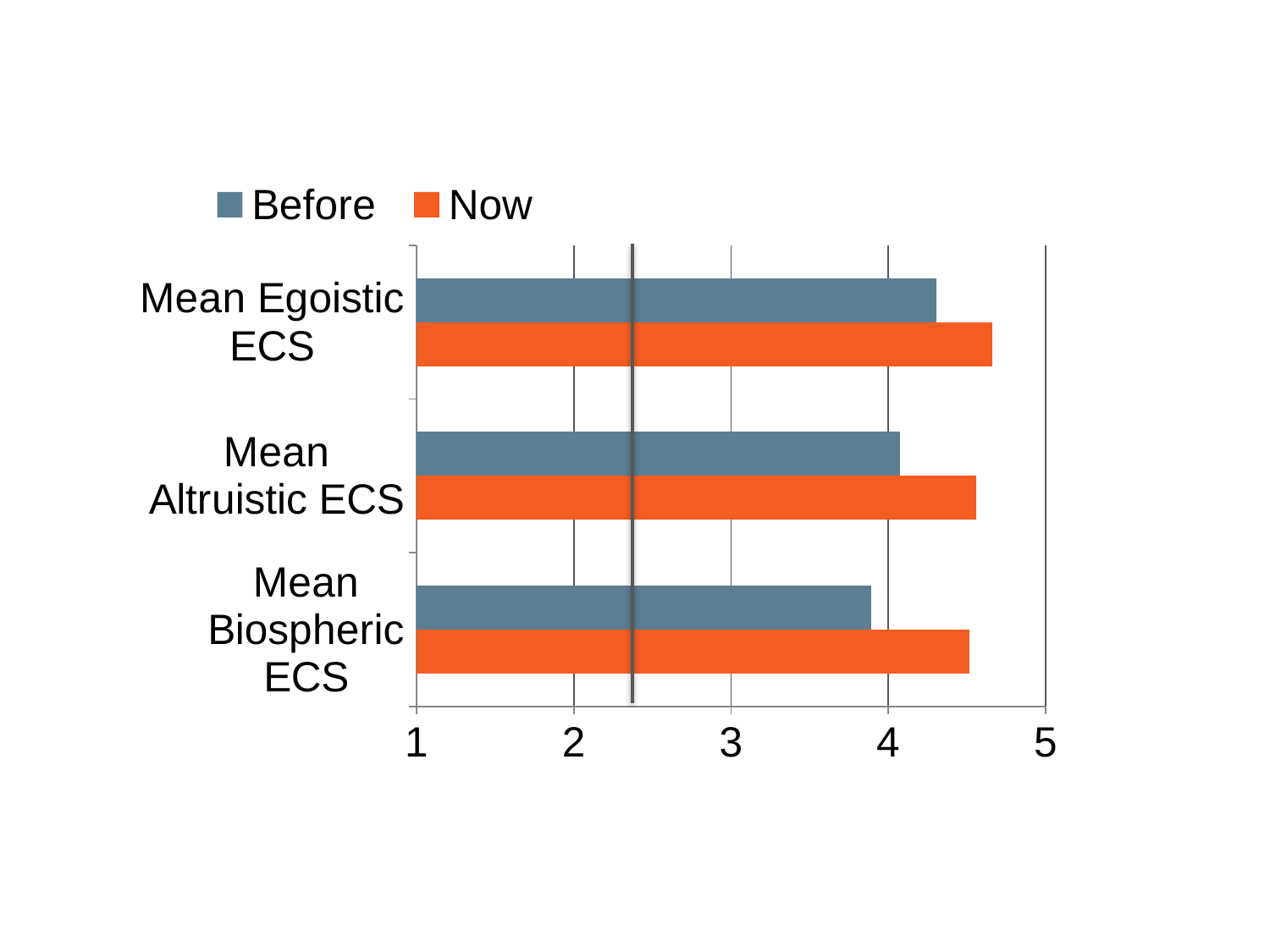

### Chart

| Category | Now | Before |
|---|---|---|
| Mean Biospheric ECS | 4.5139 | 3.8889 |
| Mean Altruistic ECS | 4.5602 | 4.0741 |
| Mean Egoistic ECS | 4.661999999999994 | 4.3056 |